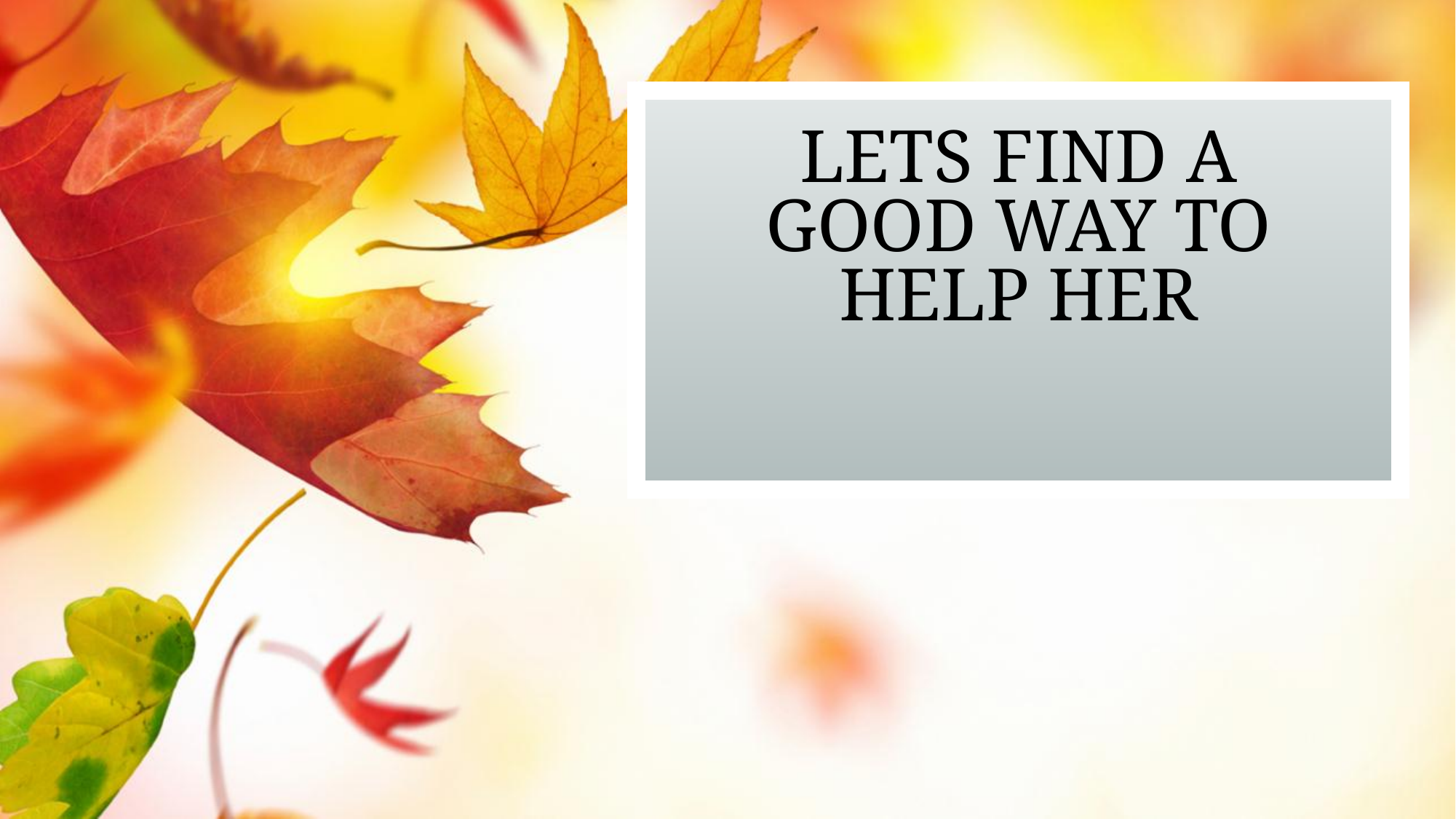

# Lets find a good way to help her